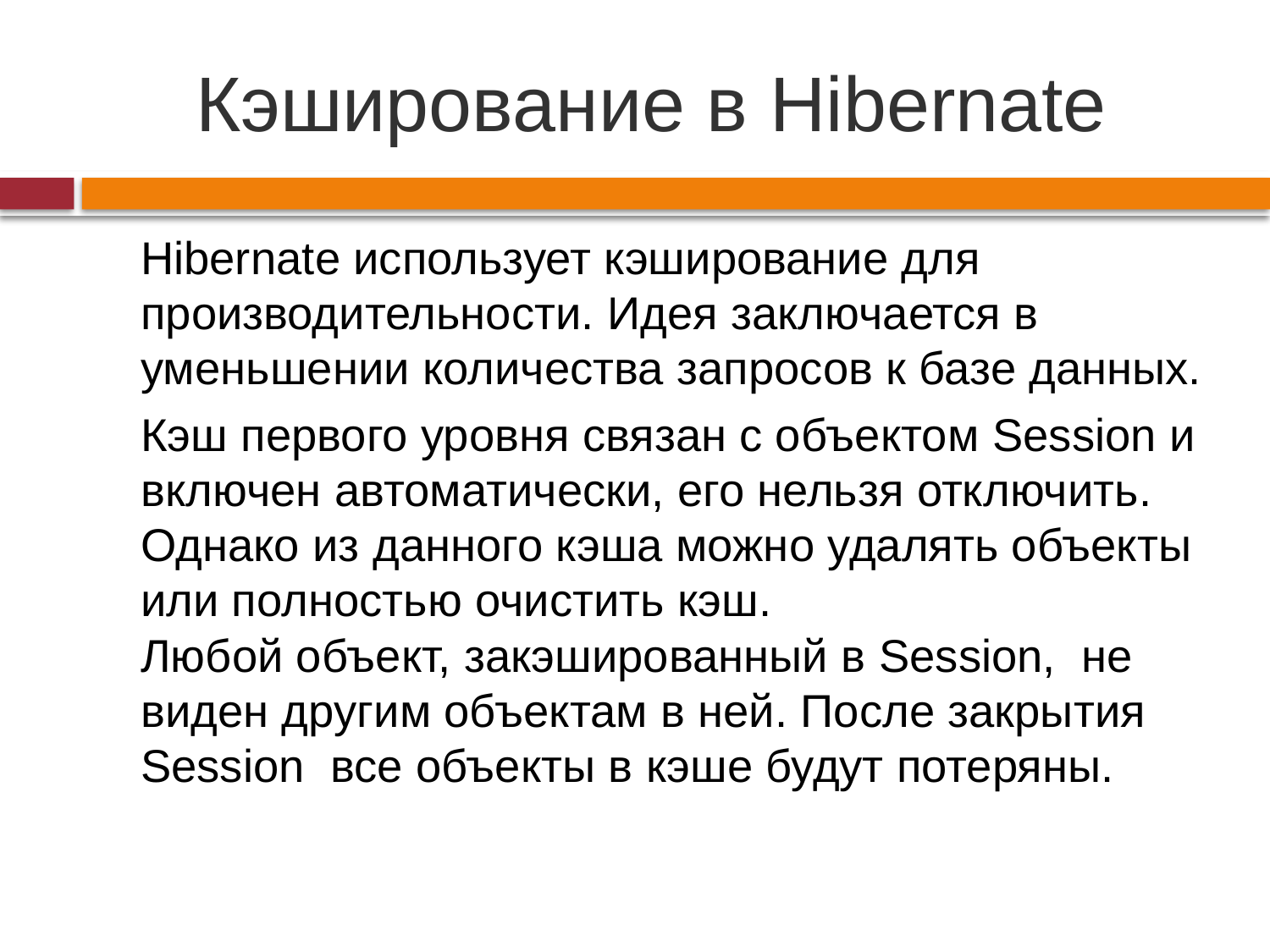

# Кэширование в Hibernate
		Hibernate использует кэширование для производительности. Идея заключается в уменьшении количества запросов к базе данных.
		Кэш первого уровня связан с объектом Session и включен автоматически, его нельзя отключить. Однако из данного кэша можно удалять объекты или полностью очистить кэш.
	Любой объект, закэшированный в Session,  не виден другим объектам в ней. После закрытия Session  все объекты в кэше будут потеряны.